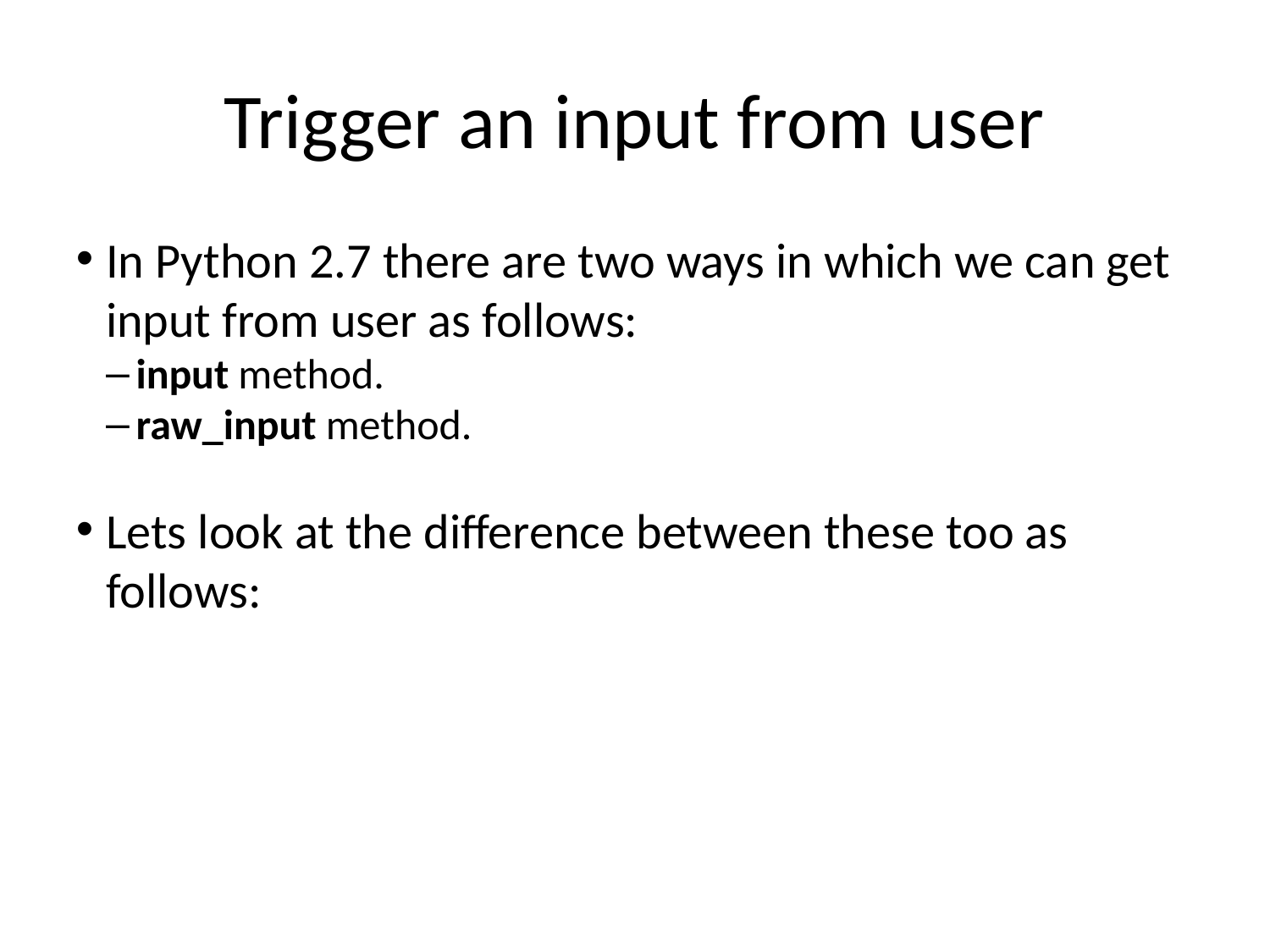

Trigger an input from user
In Python 2.7 there are two ways in which we can get input from user as follows:
input method.
raw_input method.

Lets look at the difference between these too as follows: